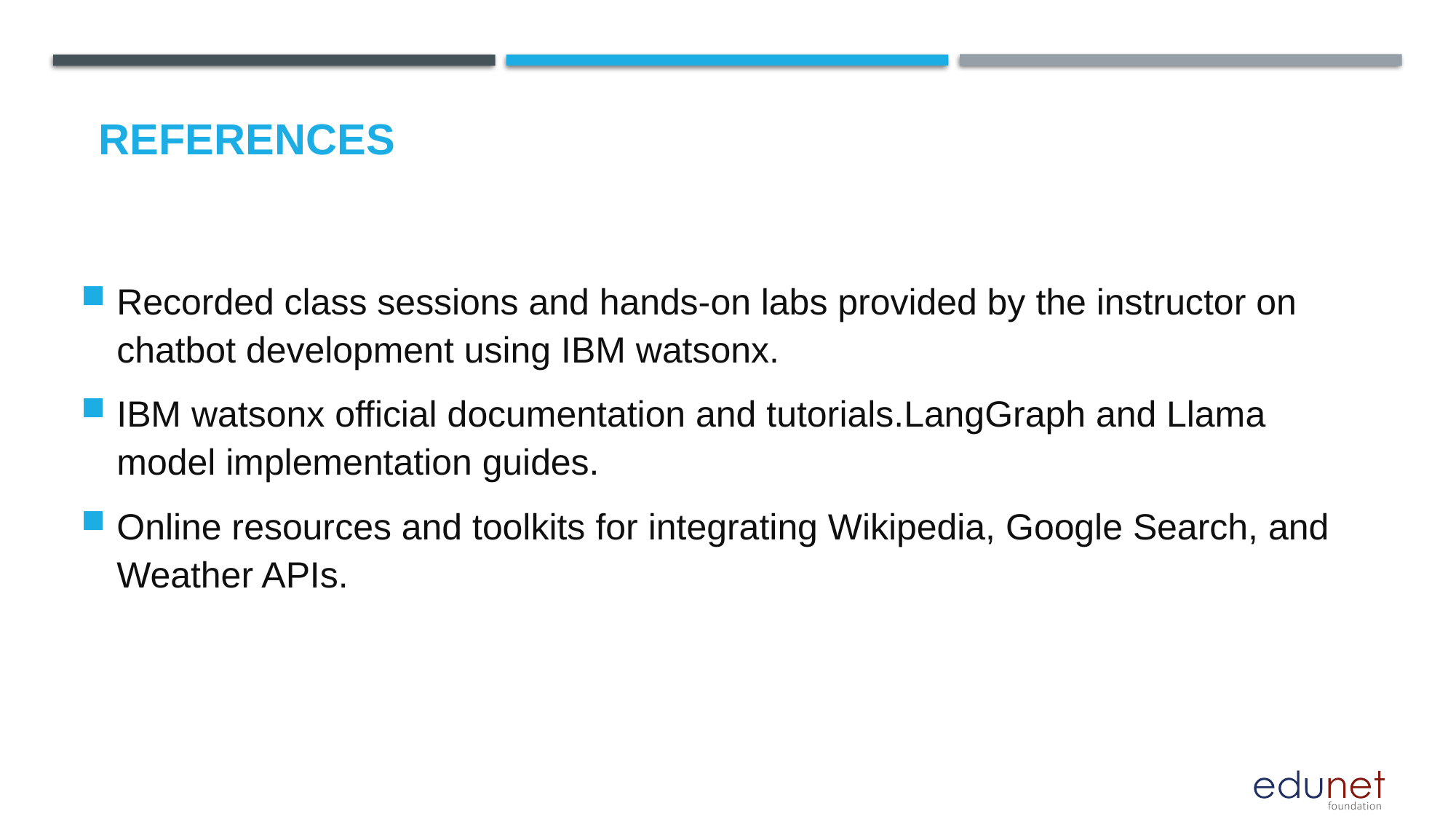

# References
Recorded class sessions and hands-on labs provided by the instructor on chatbot development using IBM watsonx.
IBM watsonx official documentation and tutorials.LangGraph and Llama model implementation guides.
Online resources and toolkits for integrating Wikipedia, Google Search, and Weather APIs.